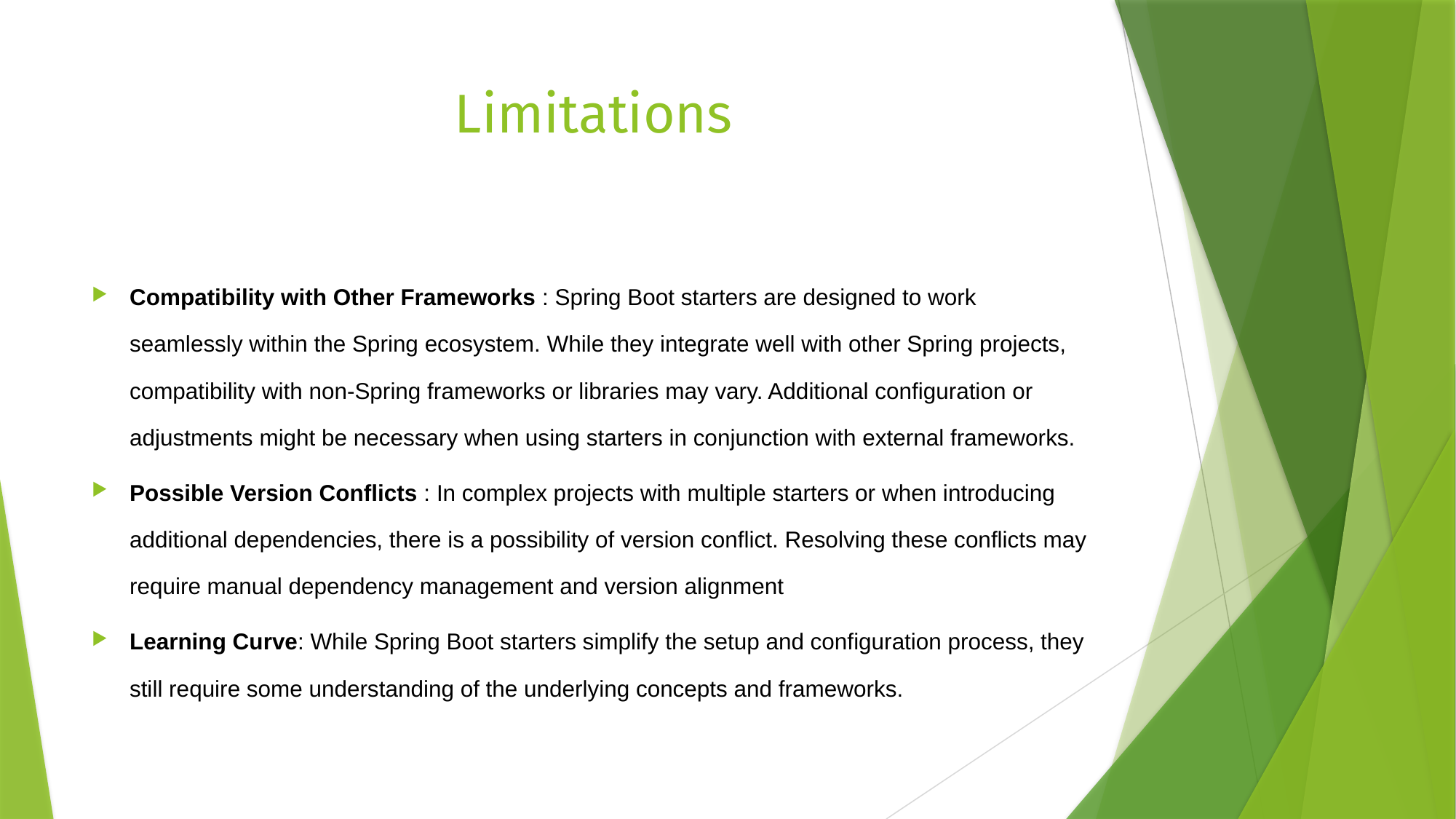

# Limitations
Compatibility with Other Frameworks : Spring Boot starters are designed to work seamlessly within the Spring ecosystem. While they integrate well with other Spring projects, compatibility with non-Spring frameworks or libraries may vary. Additional configuration or adjustments might be necessary when using starters in conjunction with external frameworks.
Possible Version Conflicts : In complex projects with multiple starters or when introducing additional dependencies, there is a possibility of version conflict. Resolving these conflicts may require manual dependency management and version alignment
Learning Curve: While Spring Boot starters simplify the setup and configuration process, they still require some understanding of the underlying concepts and frameworks.